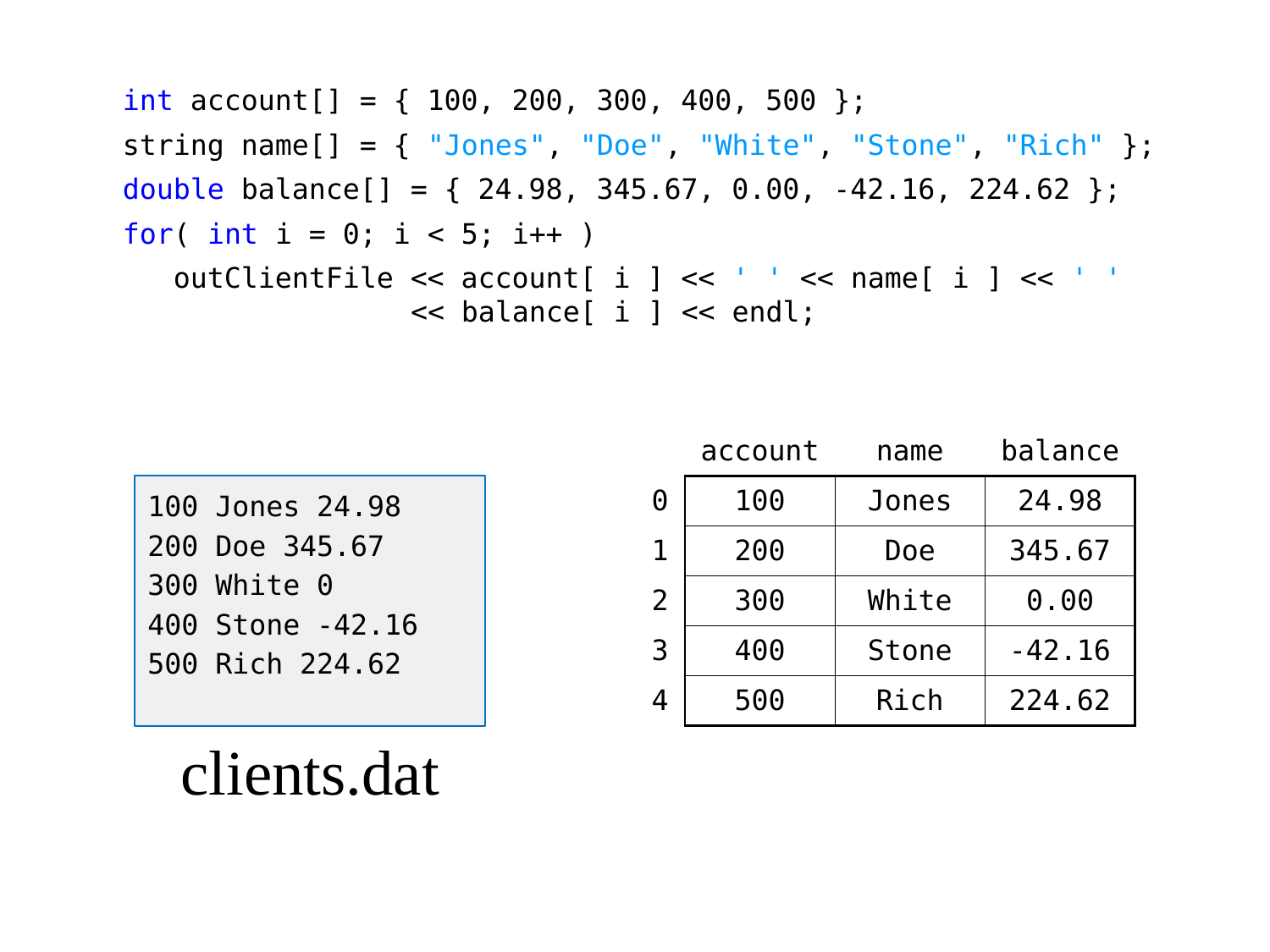

int account[] = { 100, 200, 300, 400, 500 };
string name[] = { "Jones", "Doe", "White", "Stone", "Rich" };
double balance[] = { 24.98, 345.67, 0.00, -42.16, 224.62 };
for( int i = 0; i < 5; i++ )
   outClientFile << account[ i ] << ' ' << name[ i ] << ' '
                 << balance[ i ] << endl;
|  | account | name | balance |
| --- | --- | --- | --- |
| 0 | 100 | Jones | 24.98 |
| 1 | 200 | Doe | 345.67 |
| 2 | 300 | White | 0.00 |
| 3 | 400 | Stone | -42.16 |
| 4 | 500 | Rich | 224.62 |
100 Jones 24.98
200 Doe 345.67
300 White 0
400 Stone -42.16
500 Rich 224.62
clients.dat